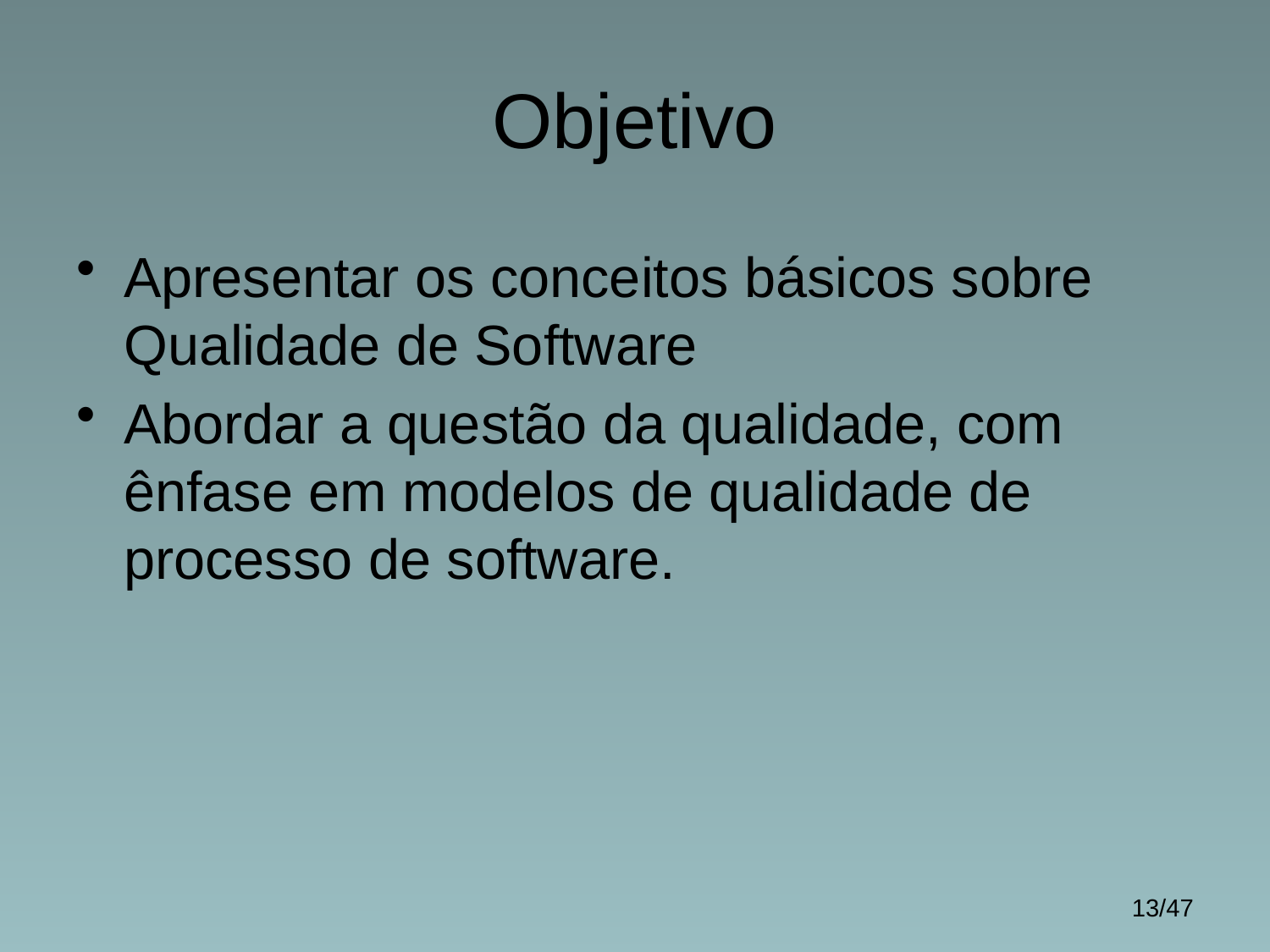

# Objetivo
Apresentar os conceitos básicos sobre Qualidade de Software
Abordar a questão da qualidade, com ênfase em modelos de qualidade de processo de software.
13/47